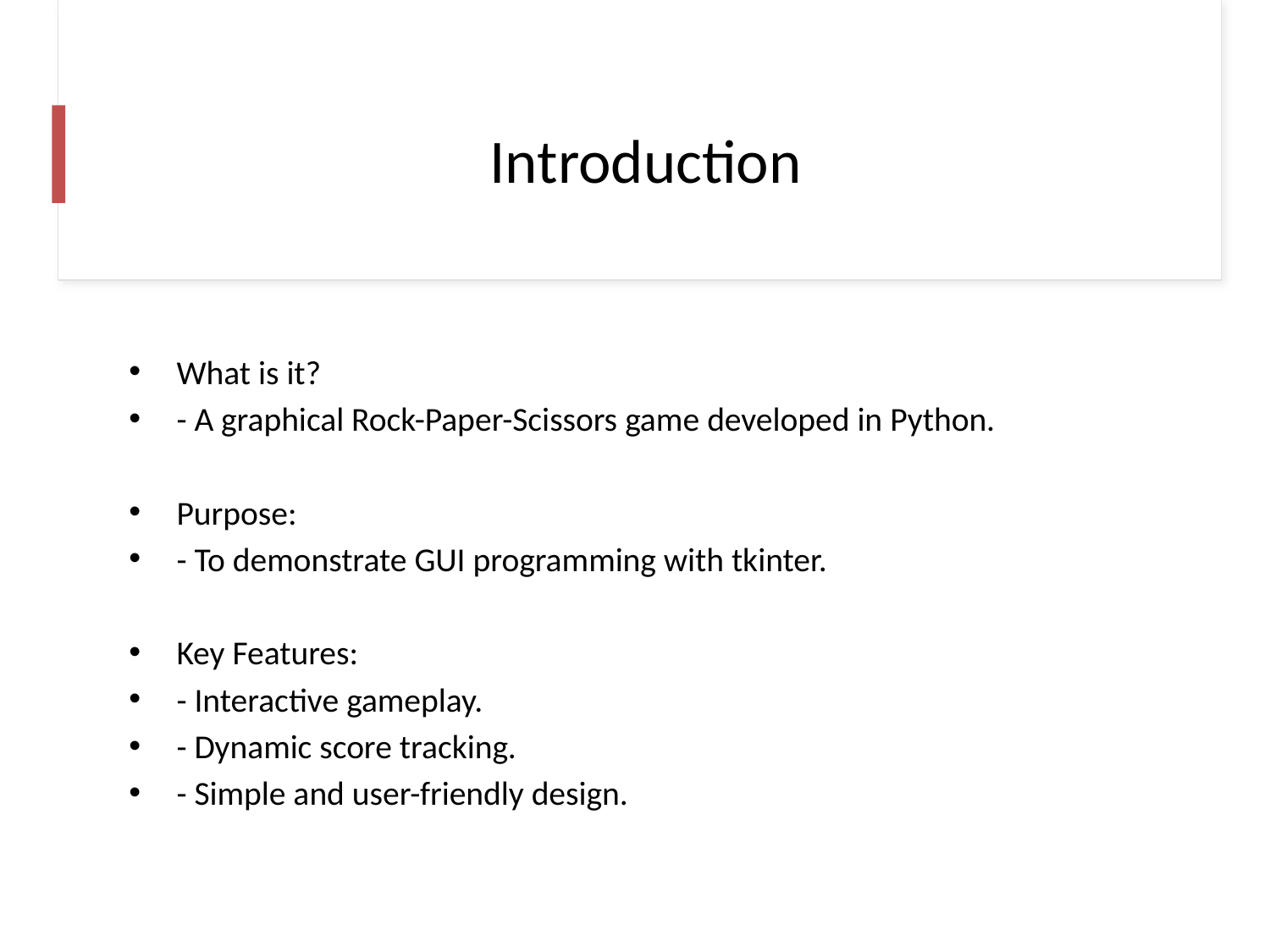

# Introduction

What is it?
- A graphical Rock-Paper-Scissors game developed in Python.

Purpose:
- To demonstrate GUI programming with tkinter.

Key Features:
- Interactive gameplay.
- Dynamic score tracking.
- Simple and user-friendly design.